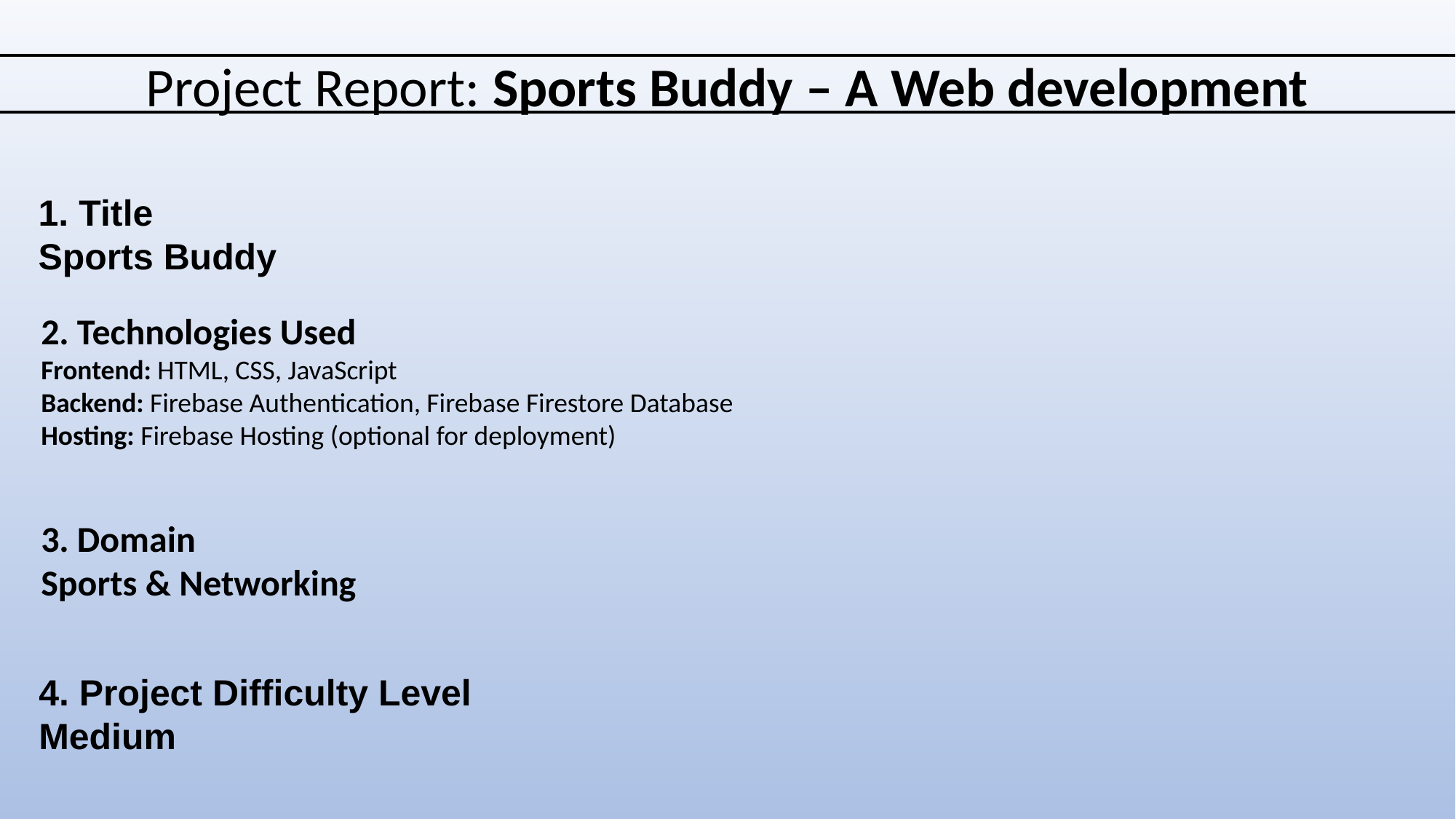

Project Report: Sports Buddy – A Web development

1. Title
Sports Buddy
2. Technologies Used
Frontend: HTML, CSS, JavaScript
Backend: Firebase Authentication, Firebase Firestore Database
Hosting: Firebase Hosting (optional for deployment)

3. Domain
Sports & Networking

4. Project Difficulty Level
Medium